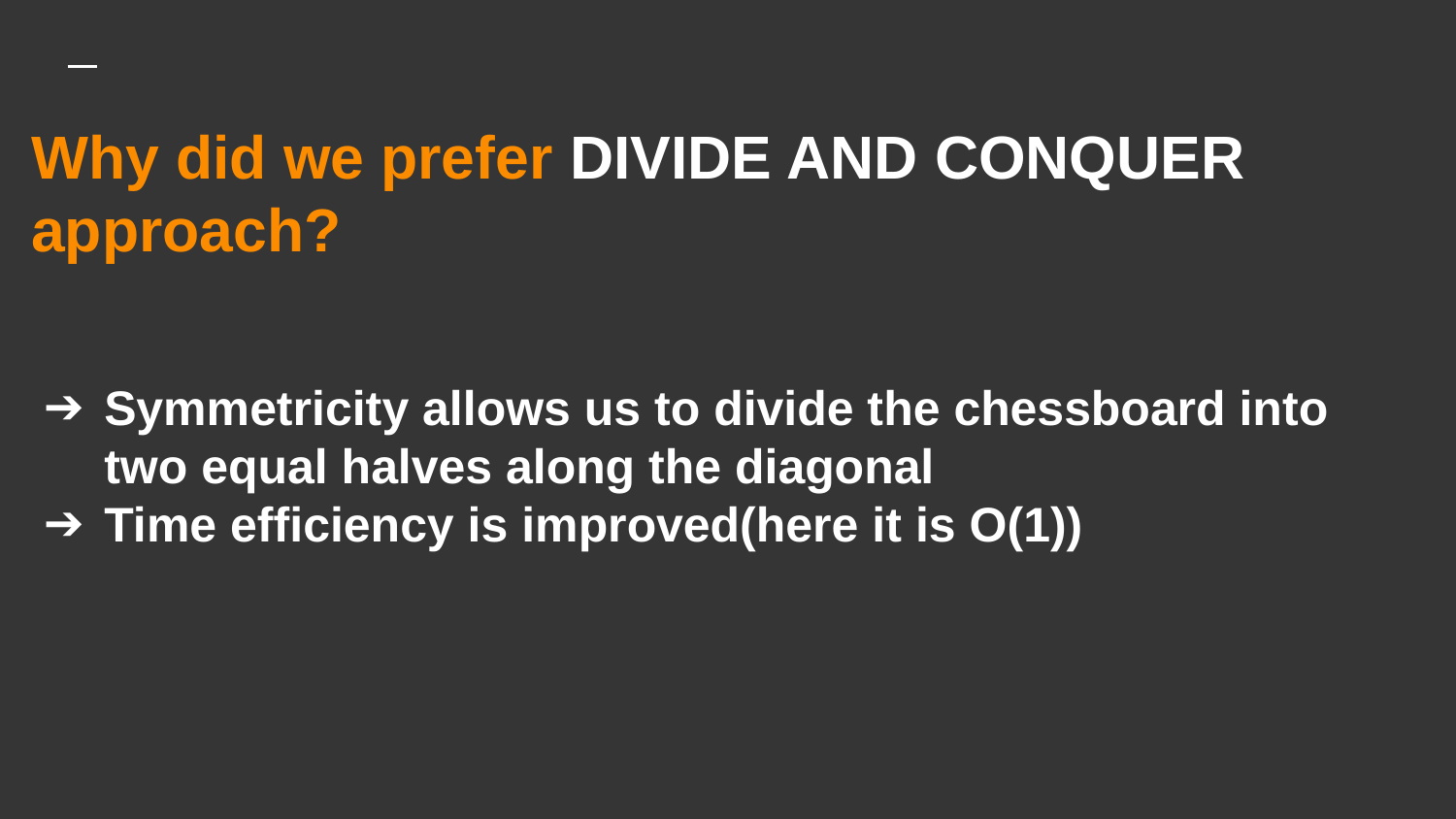

# Why did we prefer DIVIDE AND CONQUER approach?

Symmetricity allows us to divide the chessboard into two equal halves along the diagonal
Time efficiency is improved(here it is O(1))